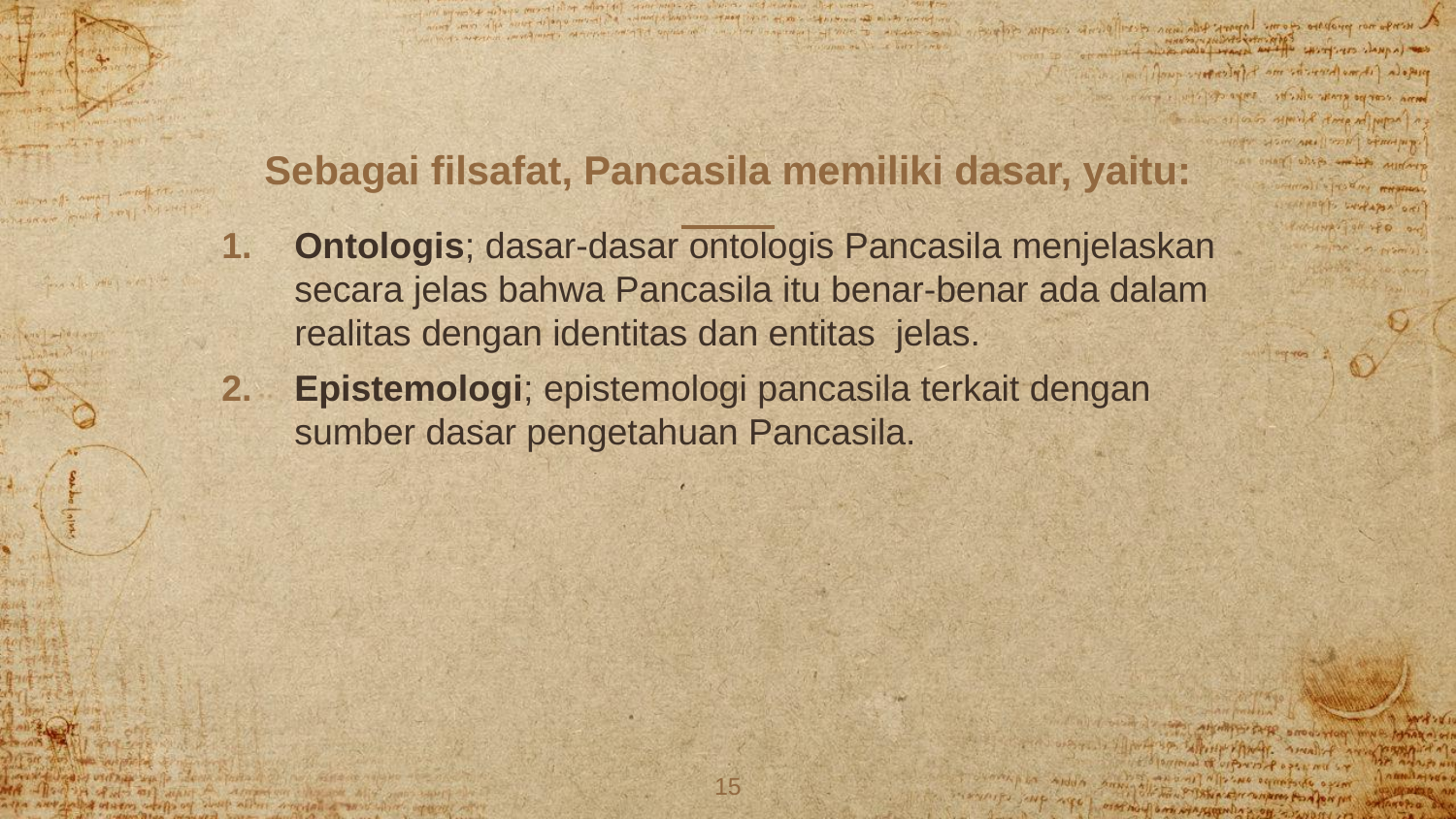

# Sebagai filsafat, Pancasila memiliki dasar, yaitu:
Ontologis; dasar-dasar ontologis Pancasila menjelaskan secara jelas bahwa Pancasila itu benar-benar ada dalam realitas dengan identitas dan entitas  jelas.
Epistemologi; epistemologi pancasila terkait dengan sumber dasar pengetahuan Pancasila.
15